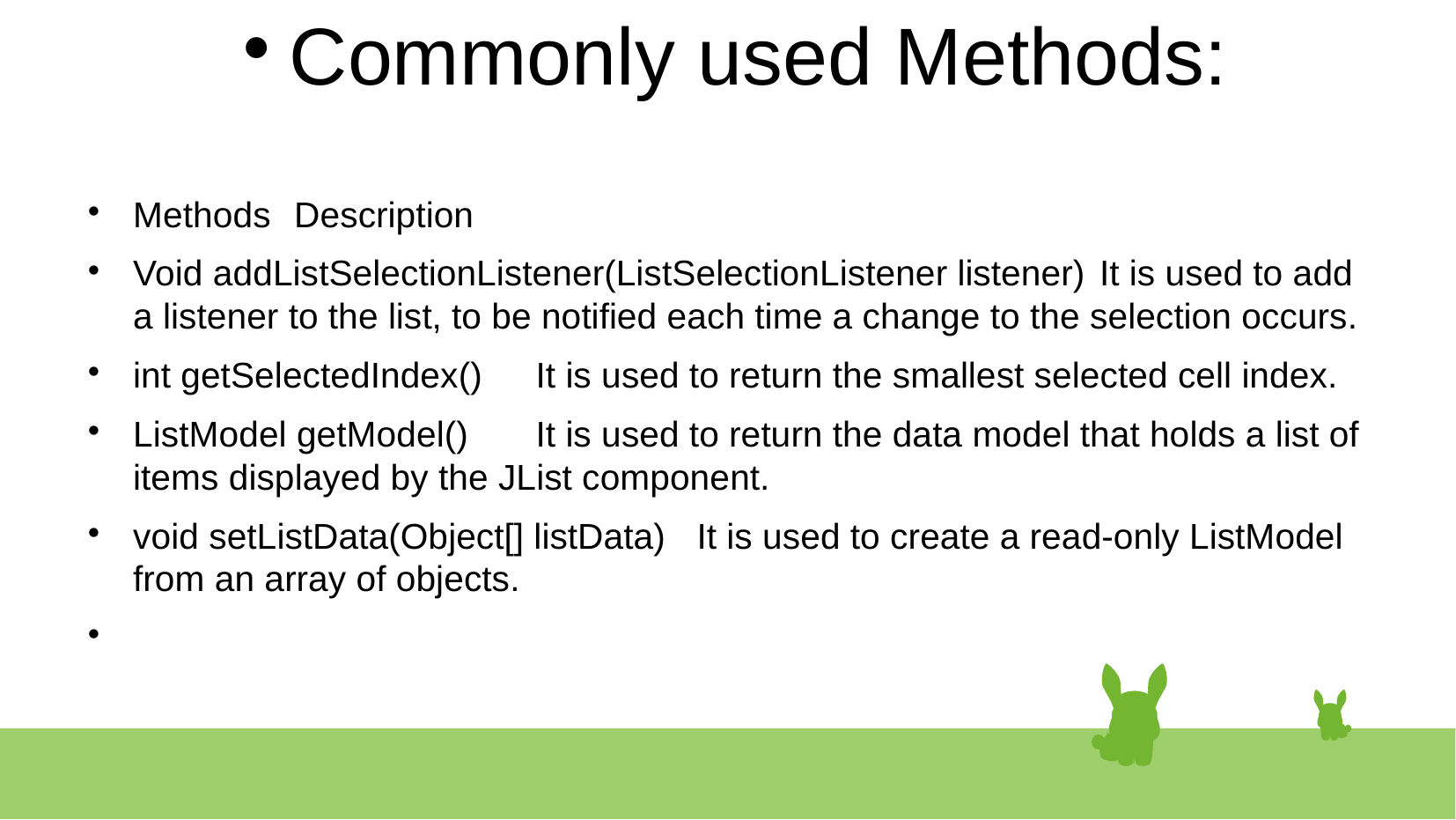

# Commonly used Methods:
Methods 								Description
Void addListSelectionListener(ListSelectionListener listener) 	It is used to add a listener to the list, to be notified each time a change to the selection occurs.
int getSelectedIndex() 	It is used to return the smallest selected cell index.
ListModel getModel() 	It is used to return the data model that holds a list of items displayed by the JList component.
void setListData(Object[] listData) 	It is used to create a read-only ListModel from an array of objects.